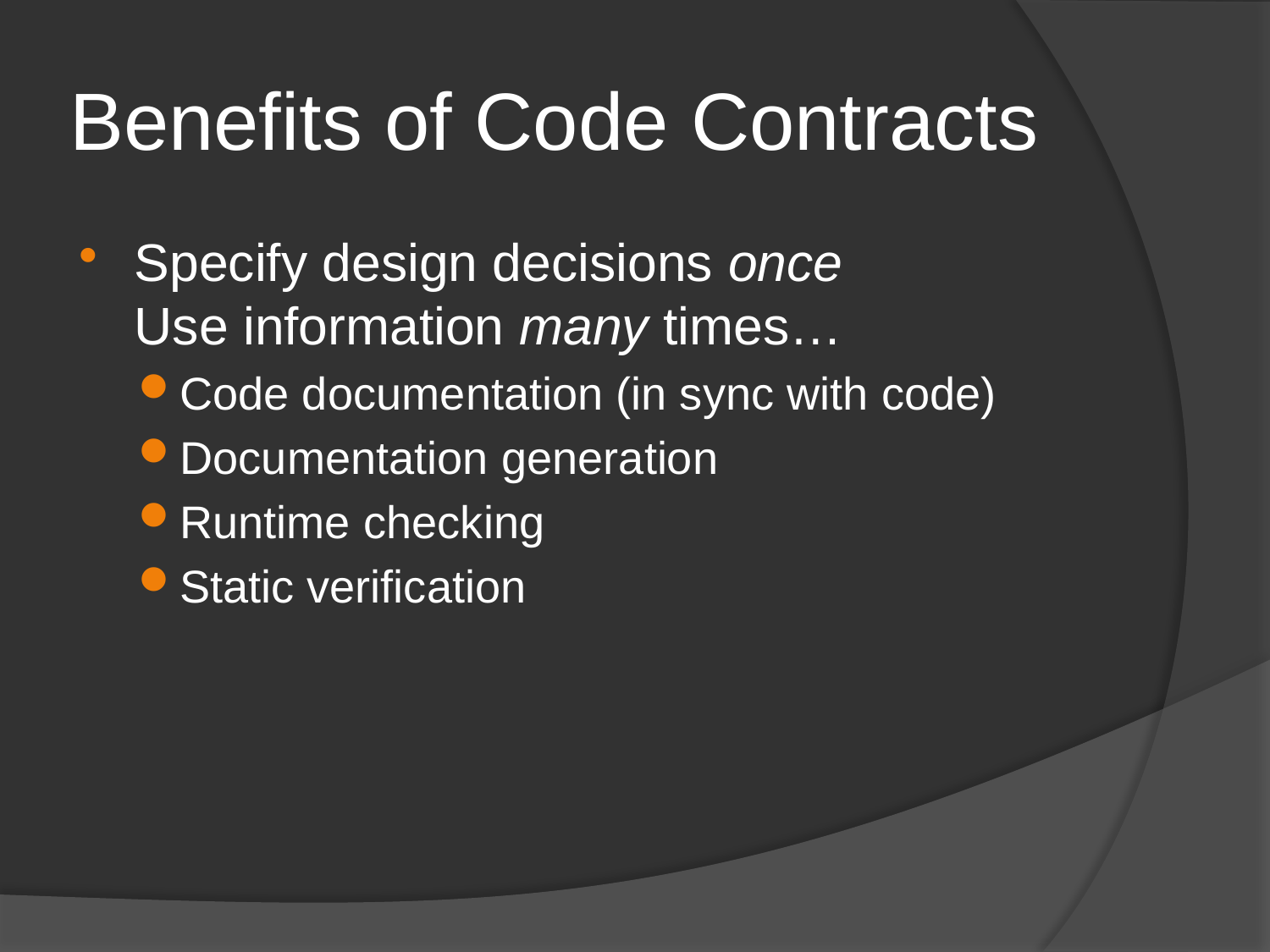

# Benefits of Code Contracts
Specify design decisions once
Use information many times…
Code documentation (in sync with code)
Documentation generation
Runtime checking
Static verification